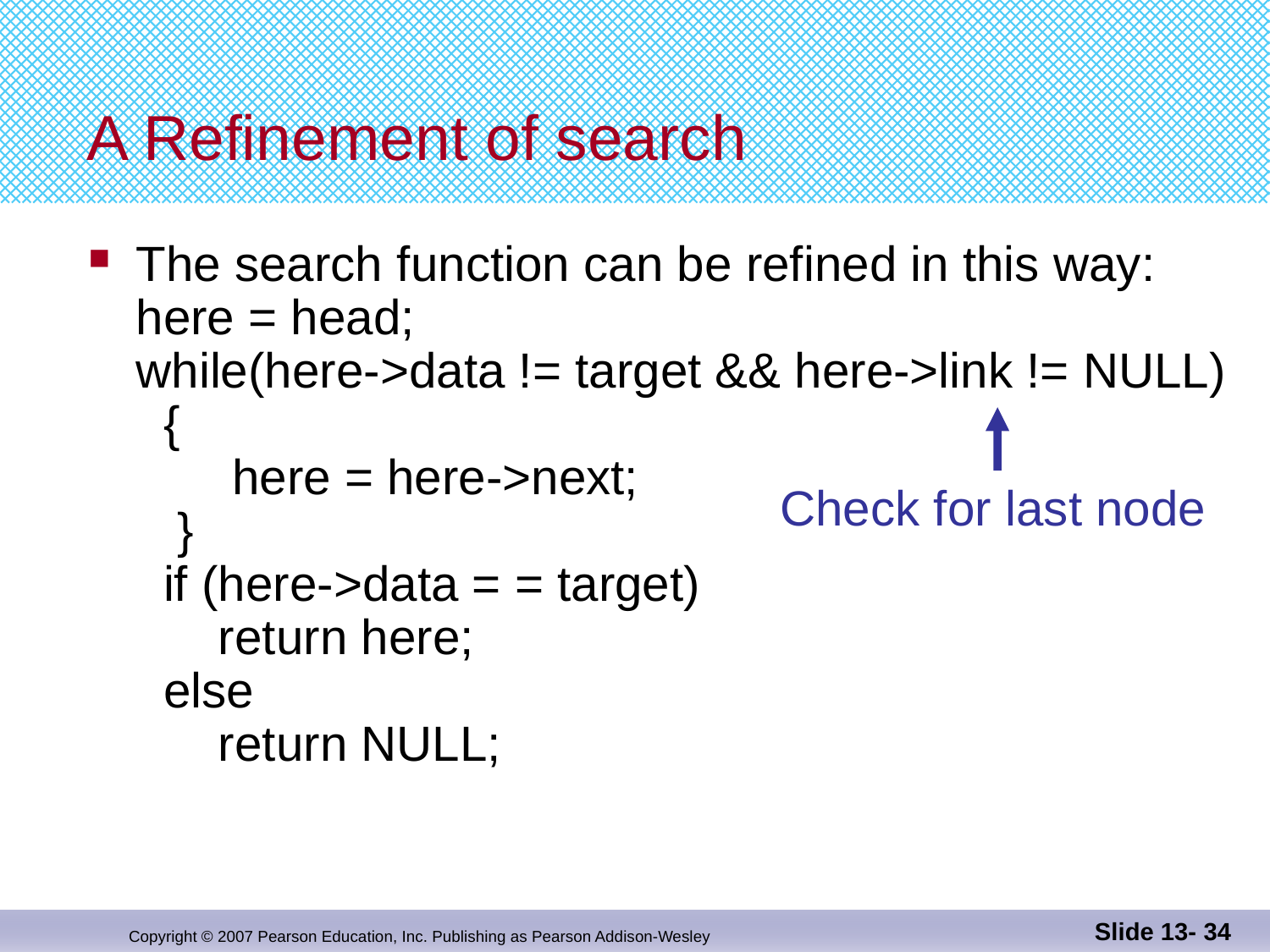

# A Refinement of search
The search function can be refined in this way:
here = head;
while(here->data != target && here->link != NULL)
  {
       here = here->next;
   }
  if (here->data = = target)
      return here;
  else
      return NULL;

Check for last node
Slide 13- 34